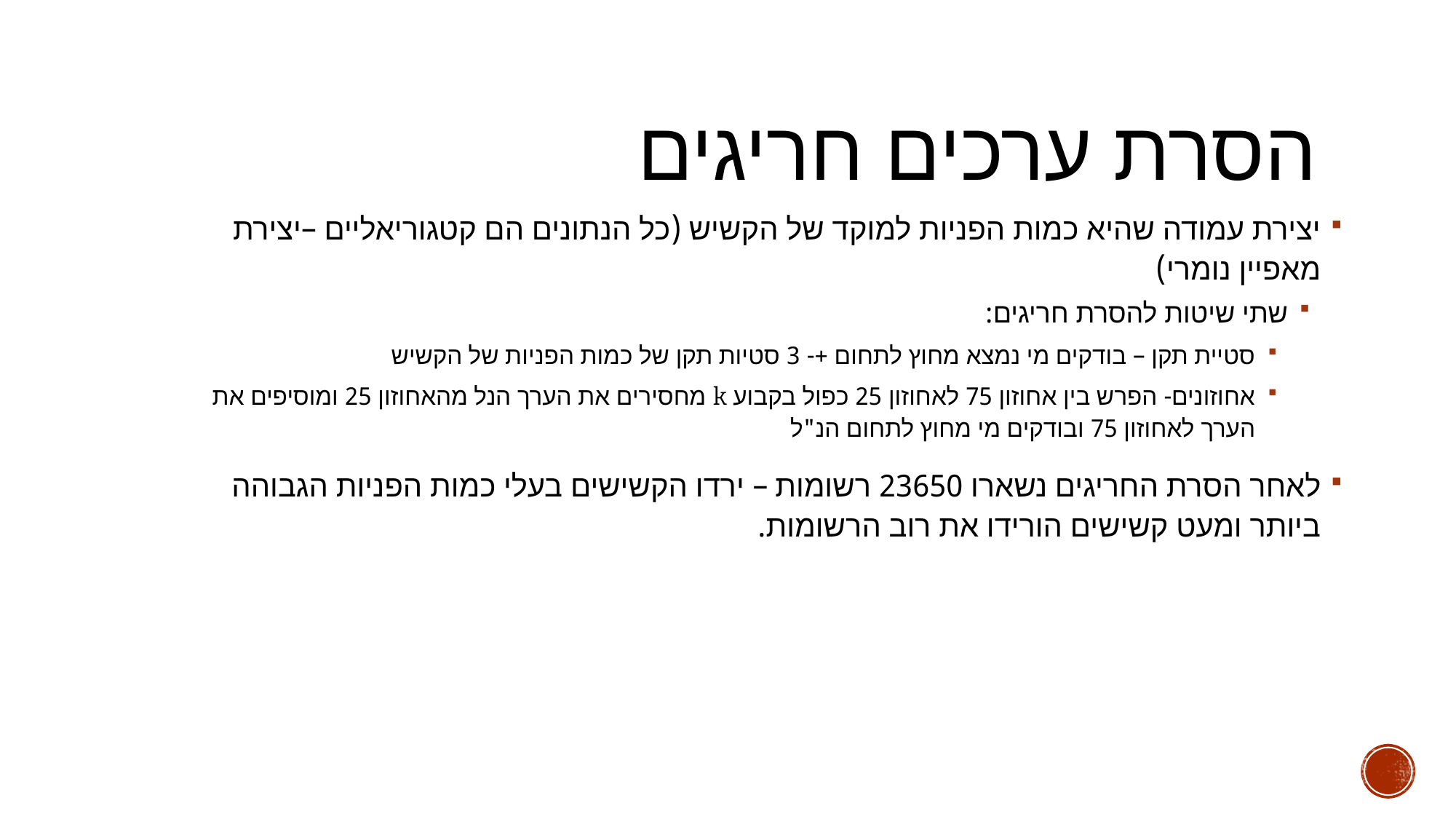

# הסרת ערכים חריגים
יצירת עמודה שהיא כמות הפניות למוקד של הקשיש (כל הנתונים הם קטגוריאליים –יצירת מאפיין נומרי)
שתי שיטות להסרת חריגים:
סטיית תקן – בודקים מי נמצא מחוץ לתחום +- 3 סטיות תקן של כמות הפניות של הקשיש
אחוזונים- הפרש בין אחוזון 75 לאחוזון 25 כפול בקבוע k מחסירים את הערך הנל מהאחוזון 25 ומוסיפים את הערך לאחוזון 75 ובודקים מי מחוץ לתחום הנ"ל
לאחר הסרת החריגים נשארו 23650 רשומות – ירדו הקשישים בעלי כמות הפניות הגבוהה ביותר ומעט קשישים הורידו את רוב הרשומות.